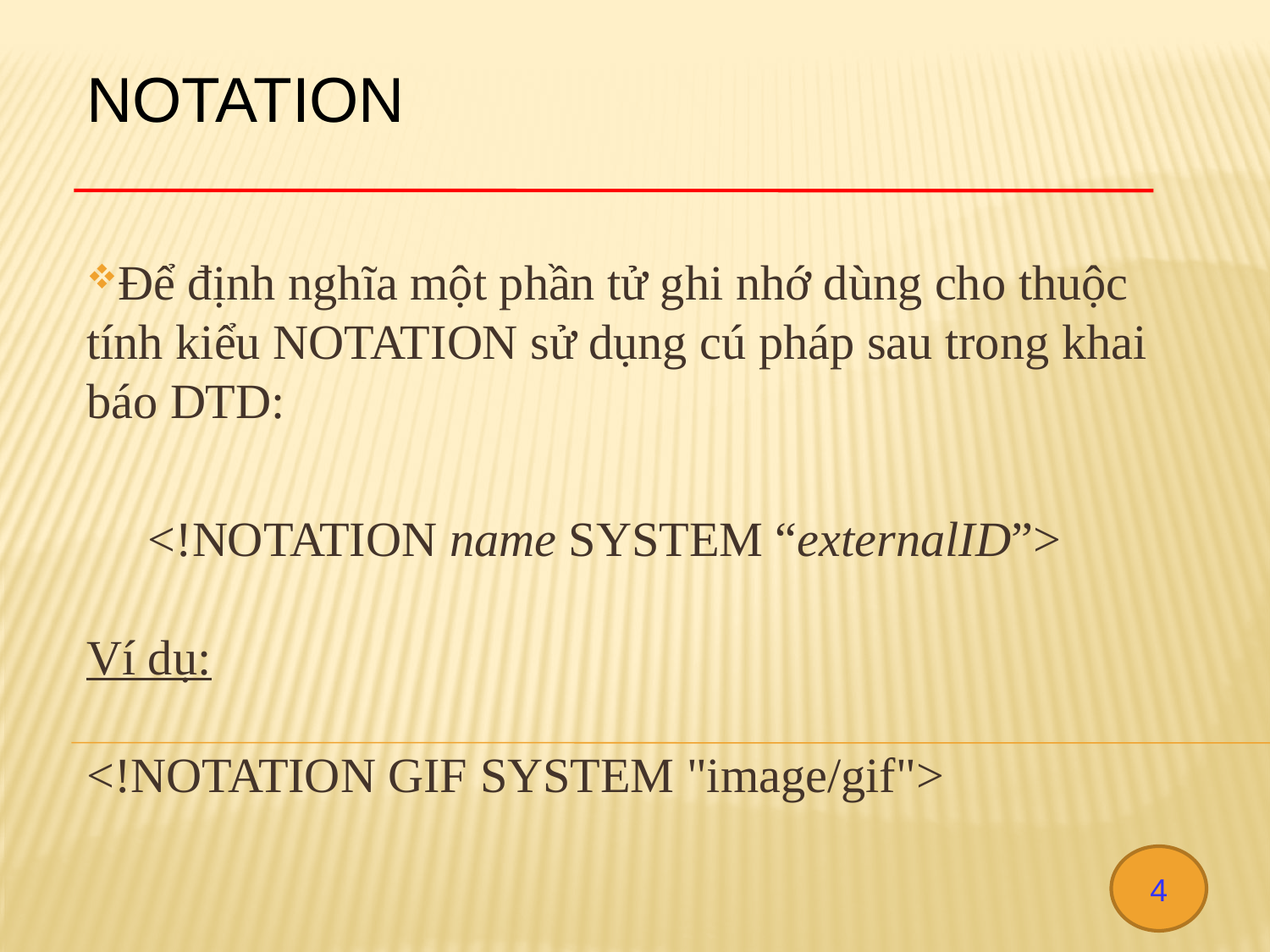

# NOTATION
Để định nghĩa một phần tử ghi nhớ dùng cho thuộc tính kiểu NOTATION sử dụng cú pháp sau trong khai báo DTD:

     <!NOTATION name SYSTEM “externalID”>
Ví dụ:
<!NOTATION GIF SYSTEM "image/gif">

4